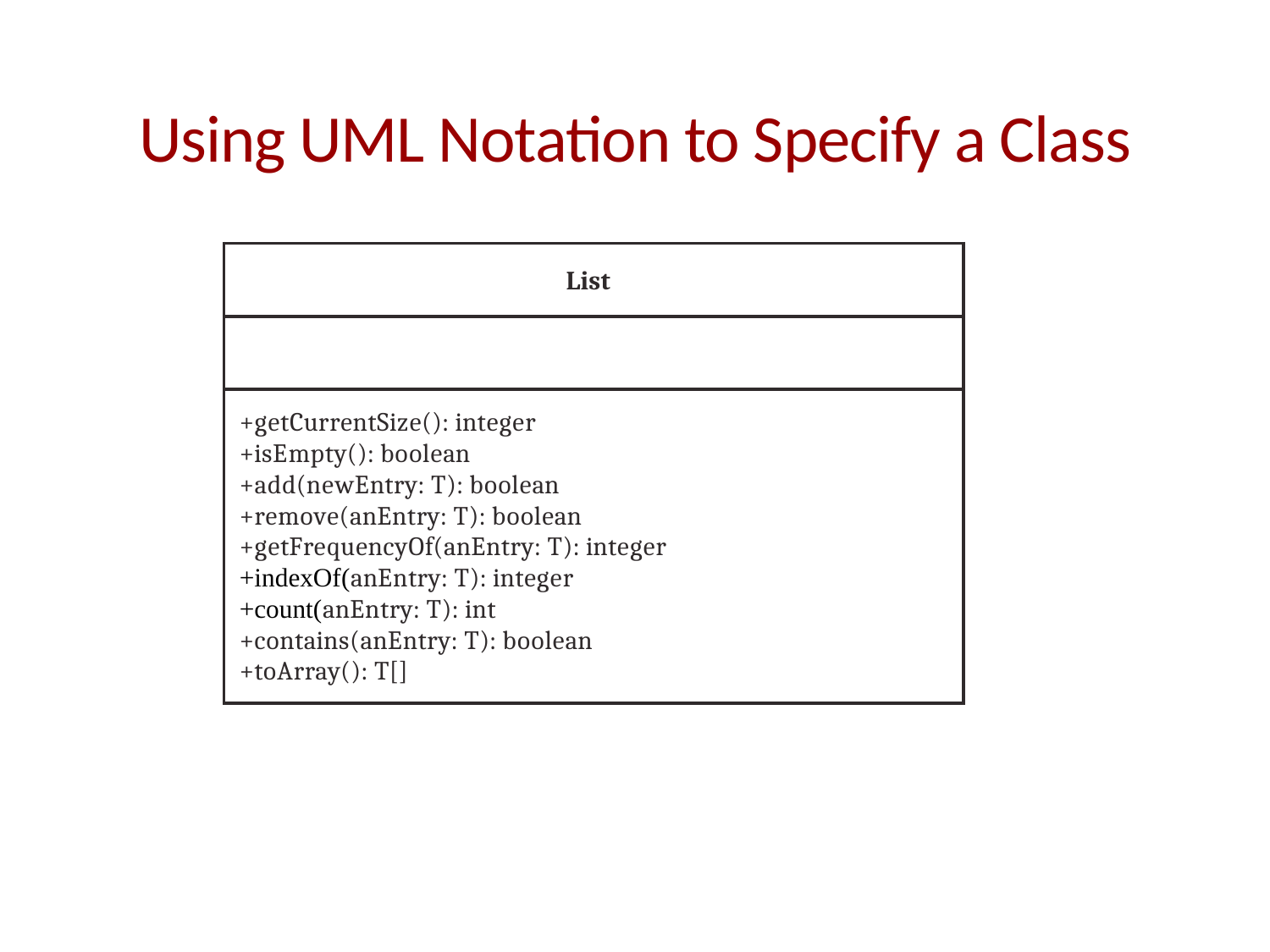

# Using UML Notation to Specify a Class
| List |
| --- |
|  |
| +getCurrentSize(): integer +isEmpty(): boolean +add(newEntry: T): boolean +remove(anEntry: T): boolean +getFrequencyOf(anEntry: T): integer +indexOf(anEntry: T): integer +count(anEntry: T): int +contains(anEntry: T): boolean +toArray(): T[] |